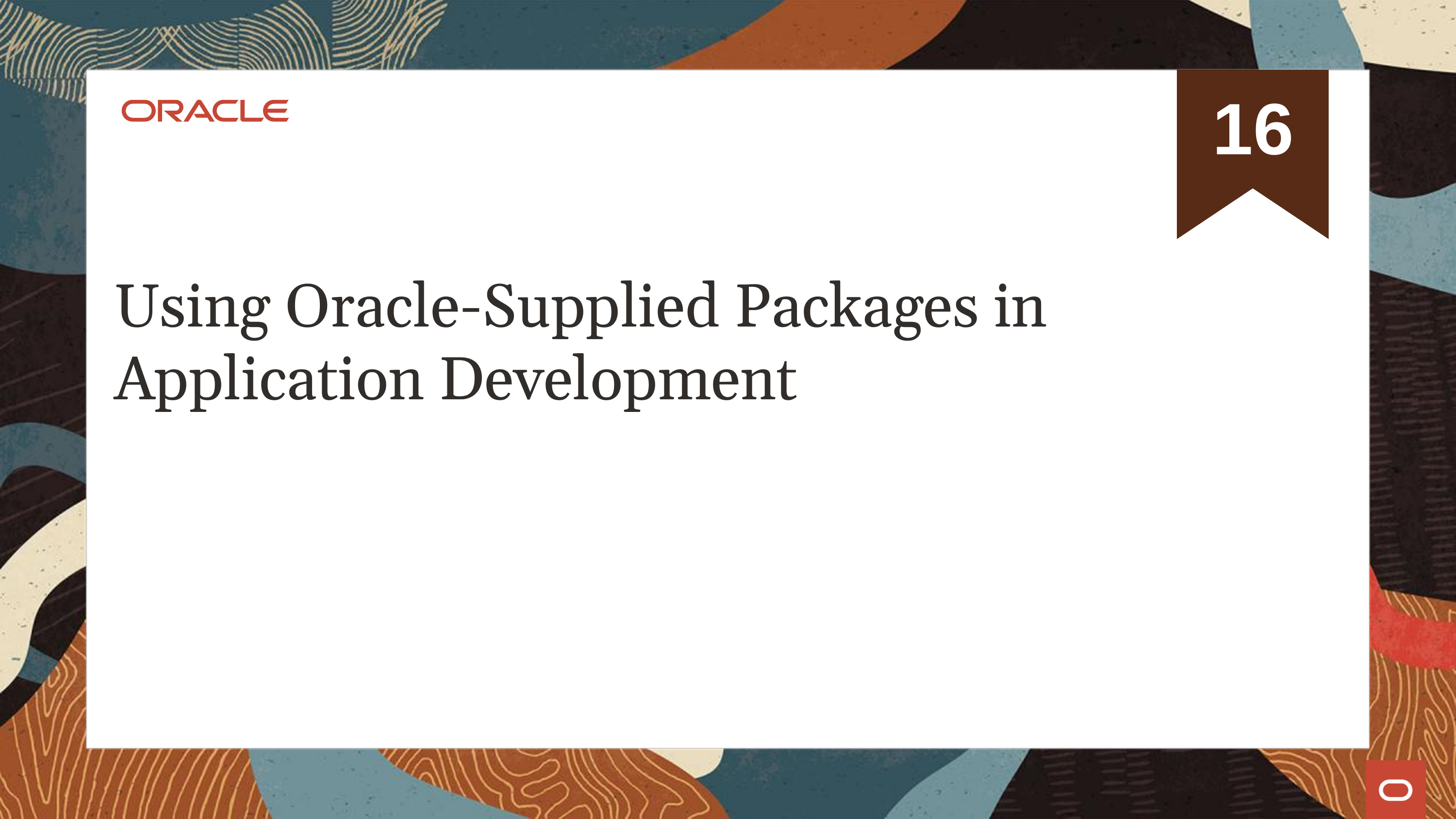

# Using Oracle-Supplied Packages in Application Development